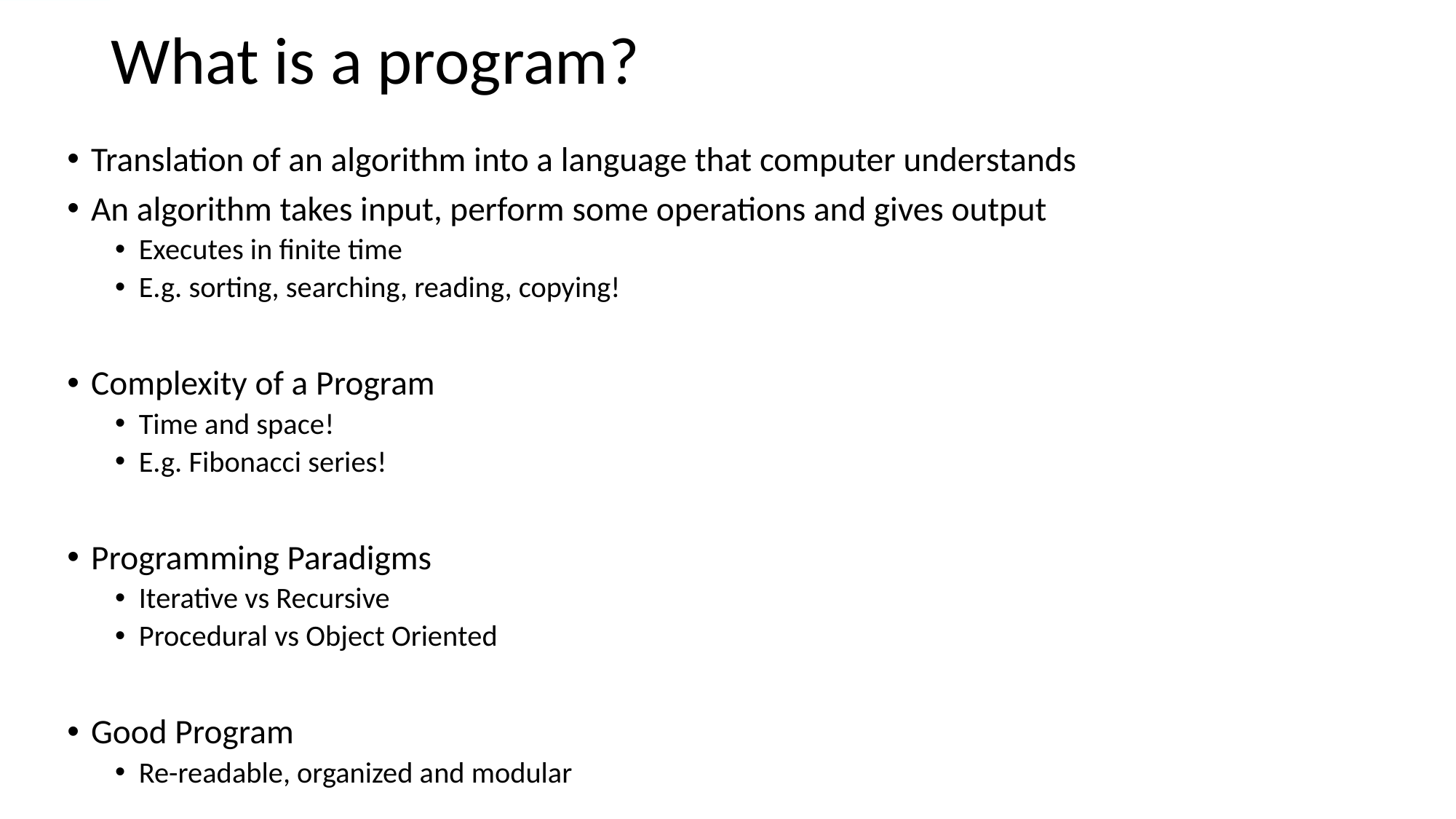

# What is a program?
Translation of an algorithm into a language that computer understands
An algorithm takes input, perform some operations and gives output
Executes in finite time
E.g. sorting, searching, reading, copying!

Complexity of a Program
Time and space!
E.g. Fibonacci series!

Programming Paradigms
Iterative vs Recursive
Procedural vs Object Oriented

Good Program
Re-readable, organized and modular